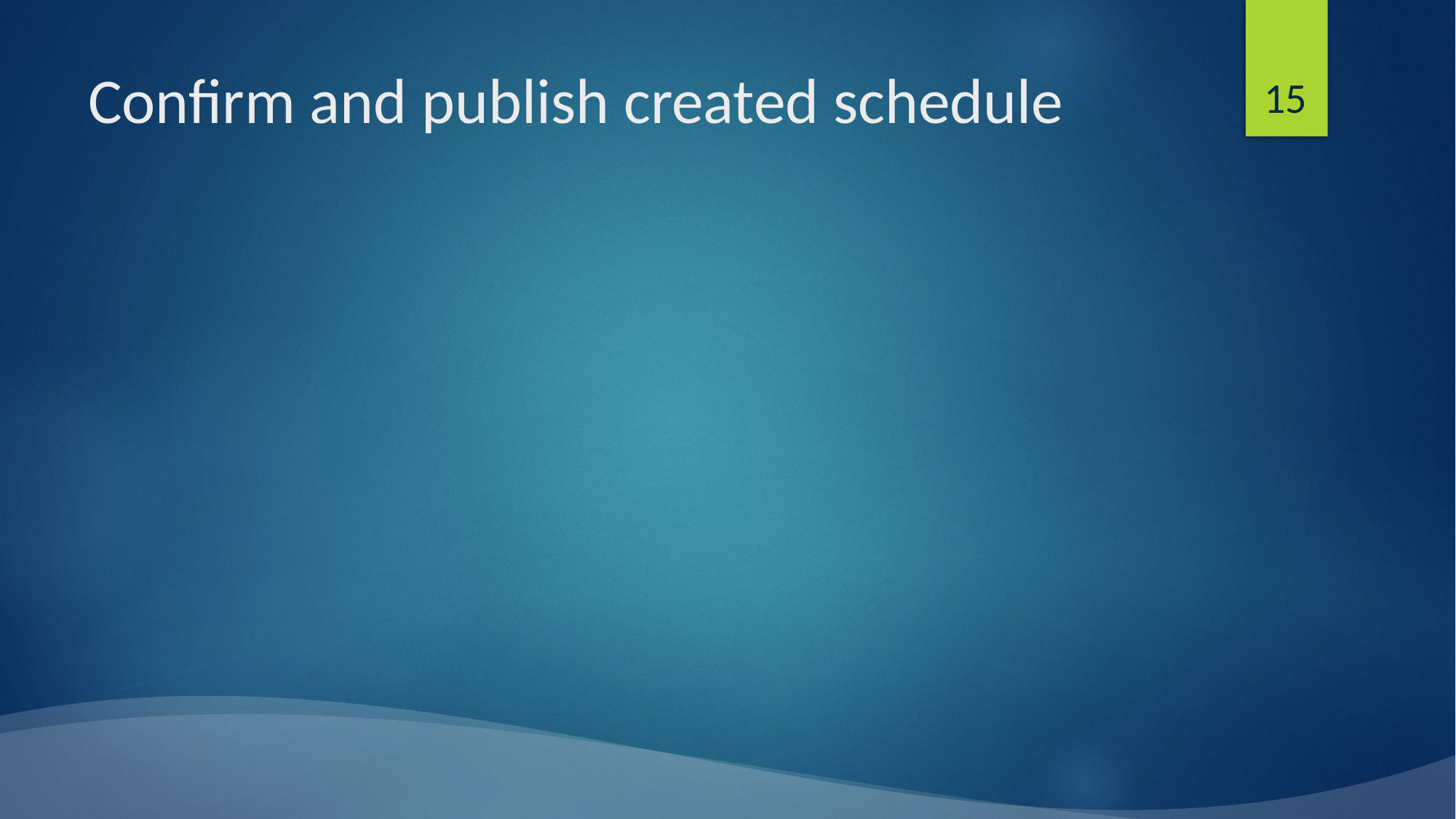

15
# Confirm and publish created schedule